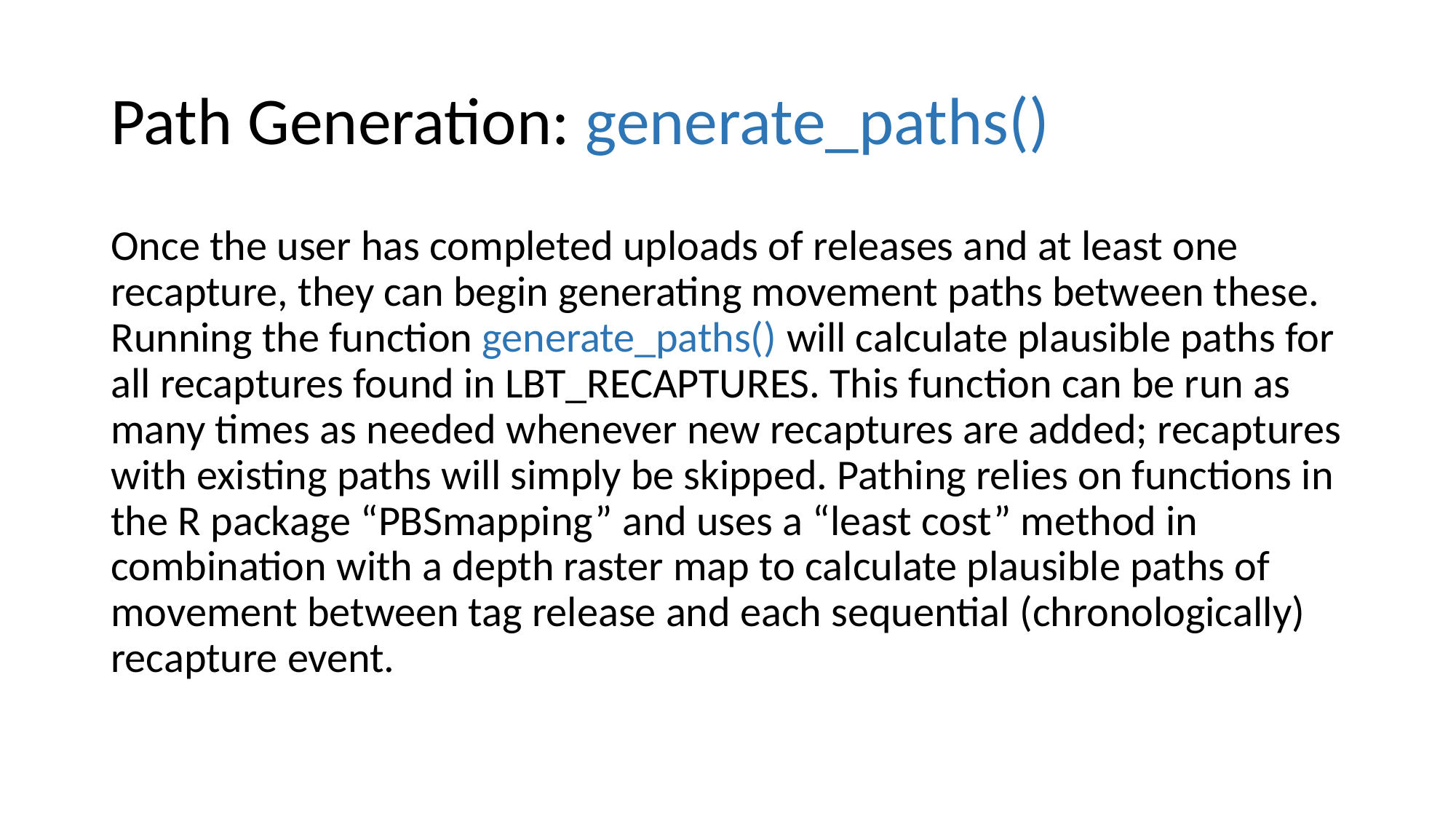

# Path Generation: generate_paths()
Once the user has completed uploads of releases and at least one recapture, they can begin generating movement paths between these. Running the function generate_paths() will calculate plausible paths for all recaptures found in LBT_RECAPTURES. This function can be run as many times as needed whenever new recaptures are added; recaptures with existing paths will simply be skipped. Pathing relies on functions in the R package “PBSmapping” and uses a “least cost” method in combination with a depth raster map to calculate plausible paths of movement between tag release and each sequential (chronologically) recapture event.